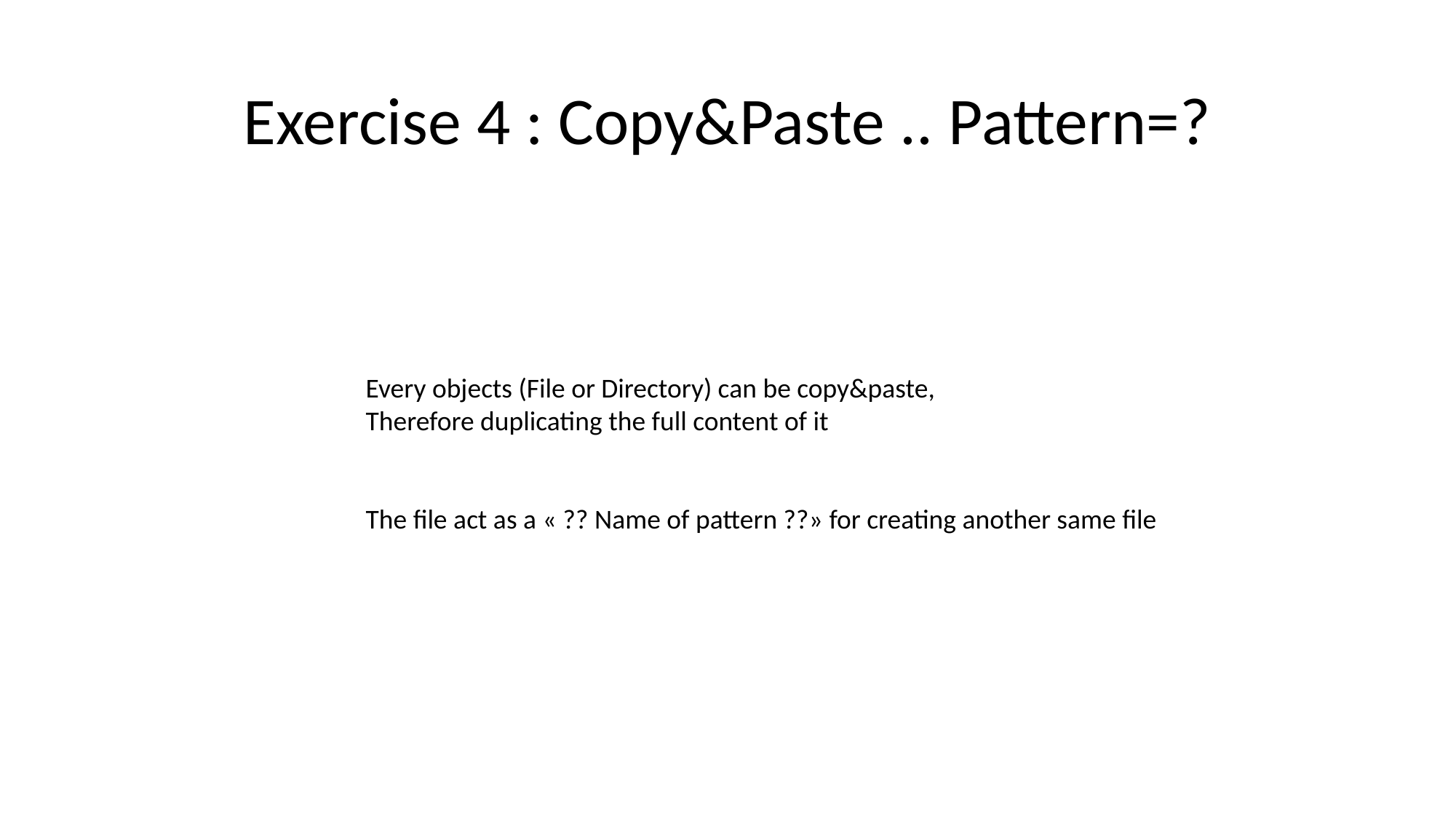

# Exercise 4 : Copy&Paste .. Pattern=?
Every objects (File or Directory) can be copy&paste,
Therefore duplicating the full content of it

The file act as a « ?? Name of pattern ??» for creating another same file